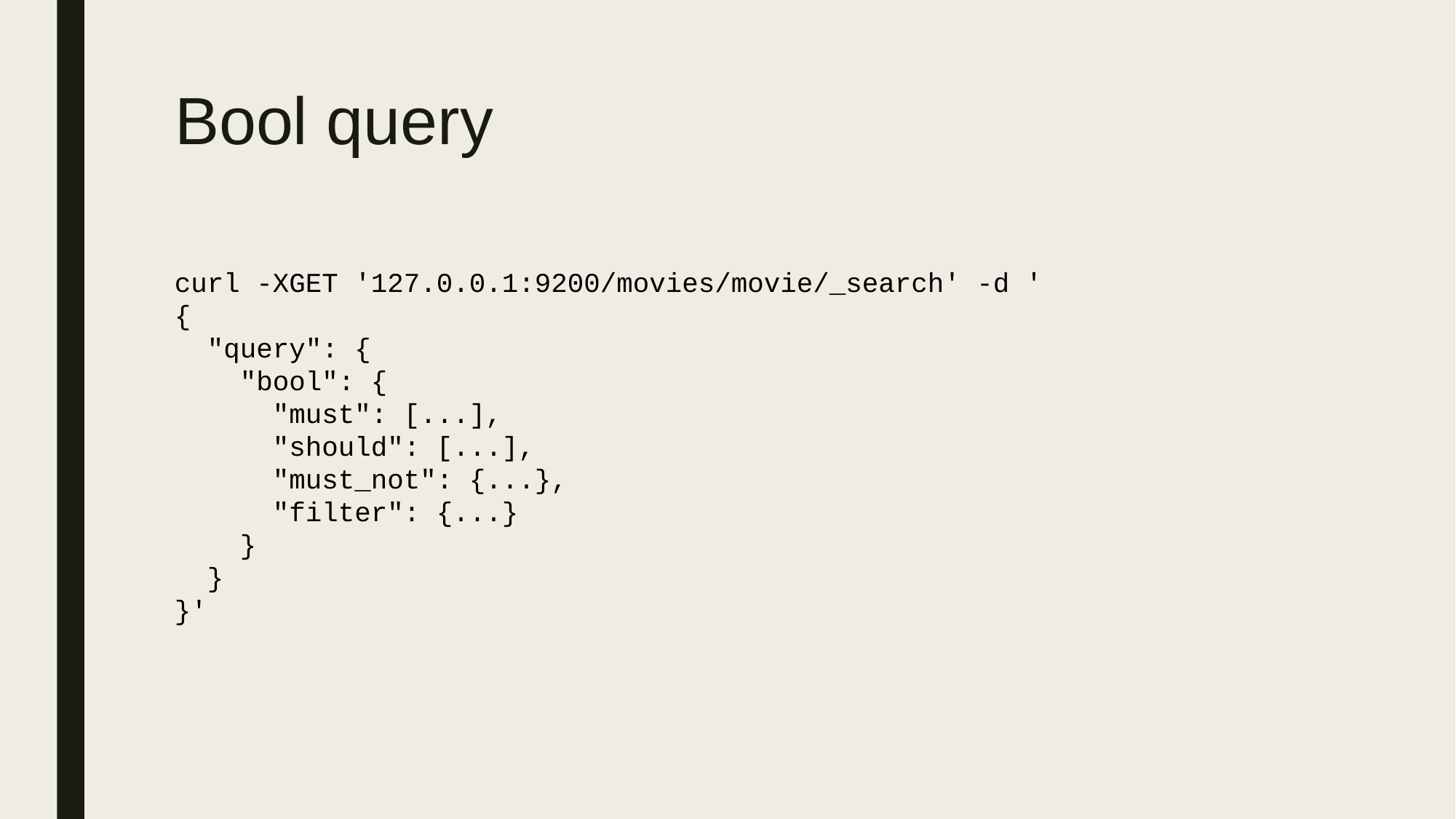

# Bool query
curl -XGET '127.0.0.1:9200/movies/movie/_search' -d '
{
  "query": {
    "bool": {
      "must": [...],
      "should": [...],
      "must_not": {...},
      "filter": {...}
    }
  }
}'